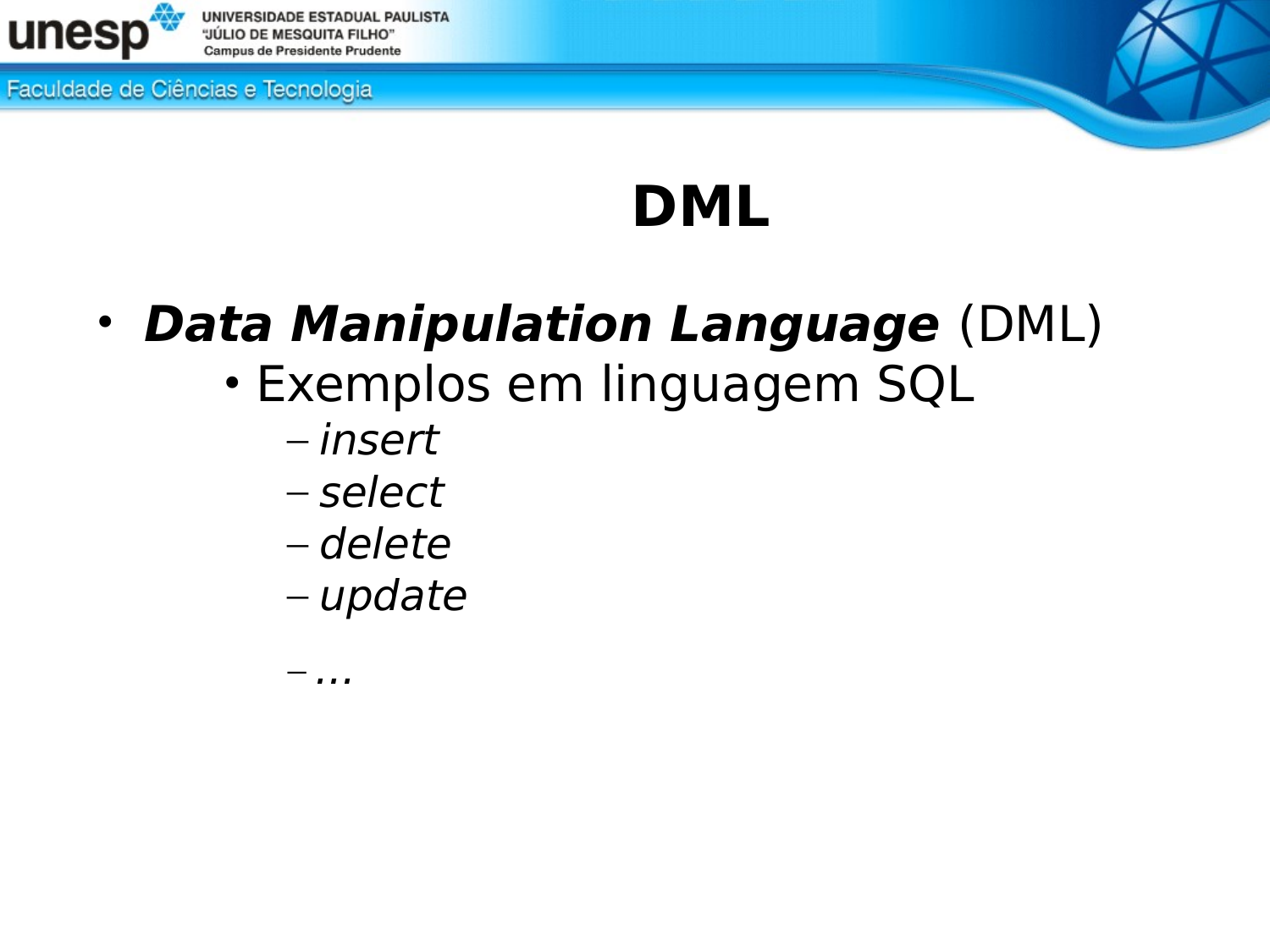

# DML
Data Manipulation Language (DML)
Exemplos em linguagem SQL
insert
select
delete
update
– ...